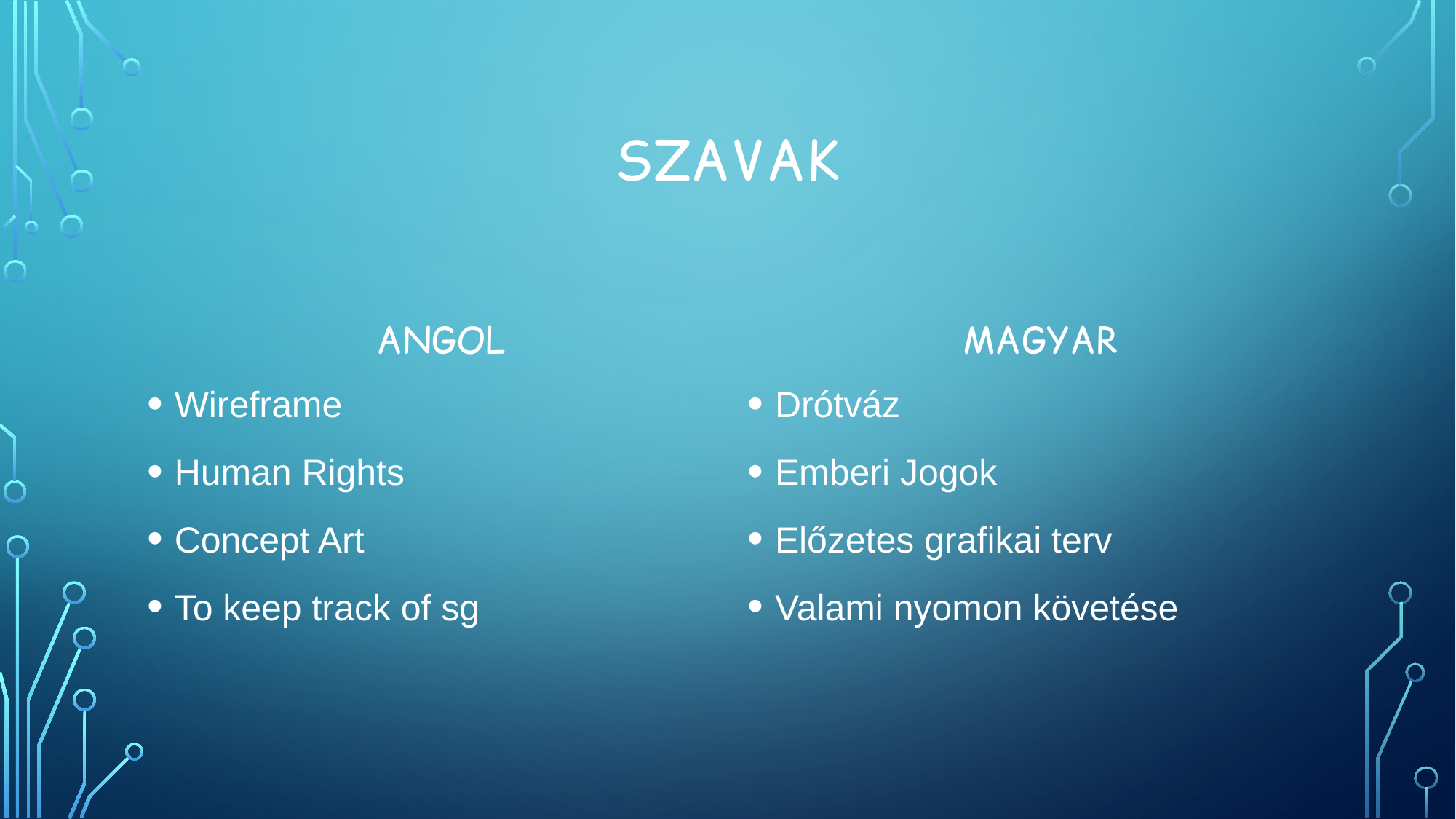

# Szavak
Magyar
Angol
Wireframe
Human Rights
Concept Art
To keep track of sg
Drótváz
Emberi Jogok
Előzetes grafikai terv
Valami nyomon követése